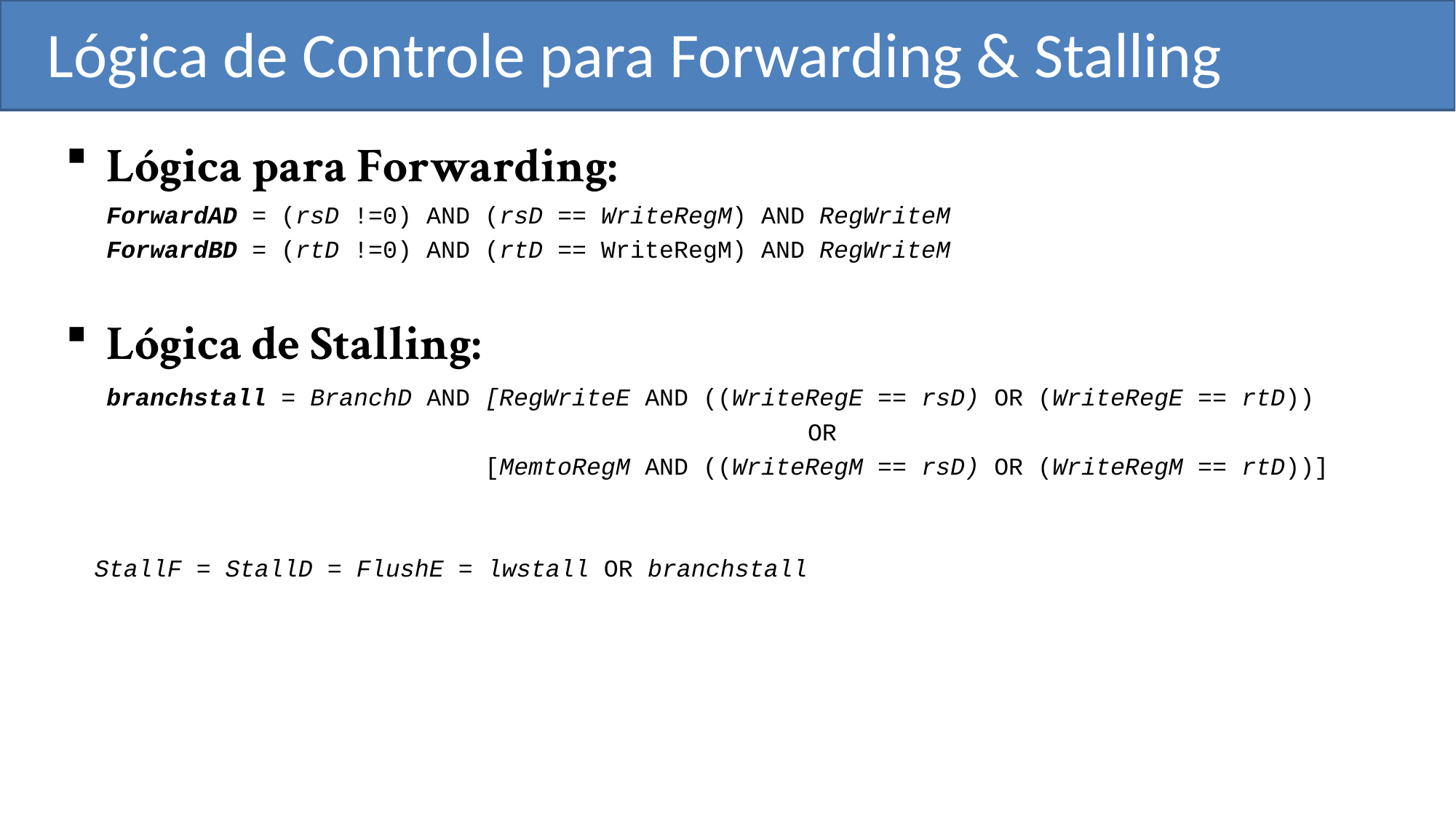

Lógica de Controle para Forwarding & Stalling
Lógica para Forwarding:
	ForwardAD = (rsD !=0) AND (rsD == WriteRegM) AND RegWriteM
	ForwardBD = (rtD !=0) AND (rtD == WriteRegM) AND RegWriteM

Lógica de Stalling:
	branchstall = BranchD AND [RegWriteE AND ((WriteRegE == rsD) OR (WriteRegE == rtD))
                                                   OR
	                          [MemtoRegM AND ((WriteRegM == rsD) OR (WriteRegM == rtD))]

  StallF = StallD = FlushE = lwstall OR branchstall